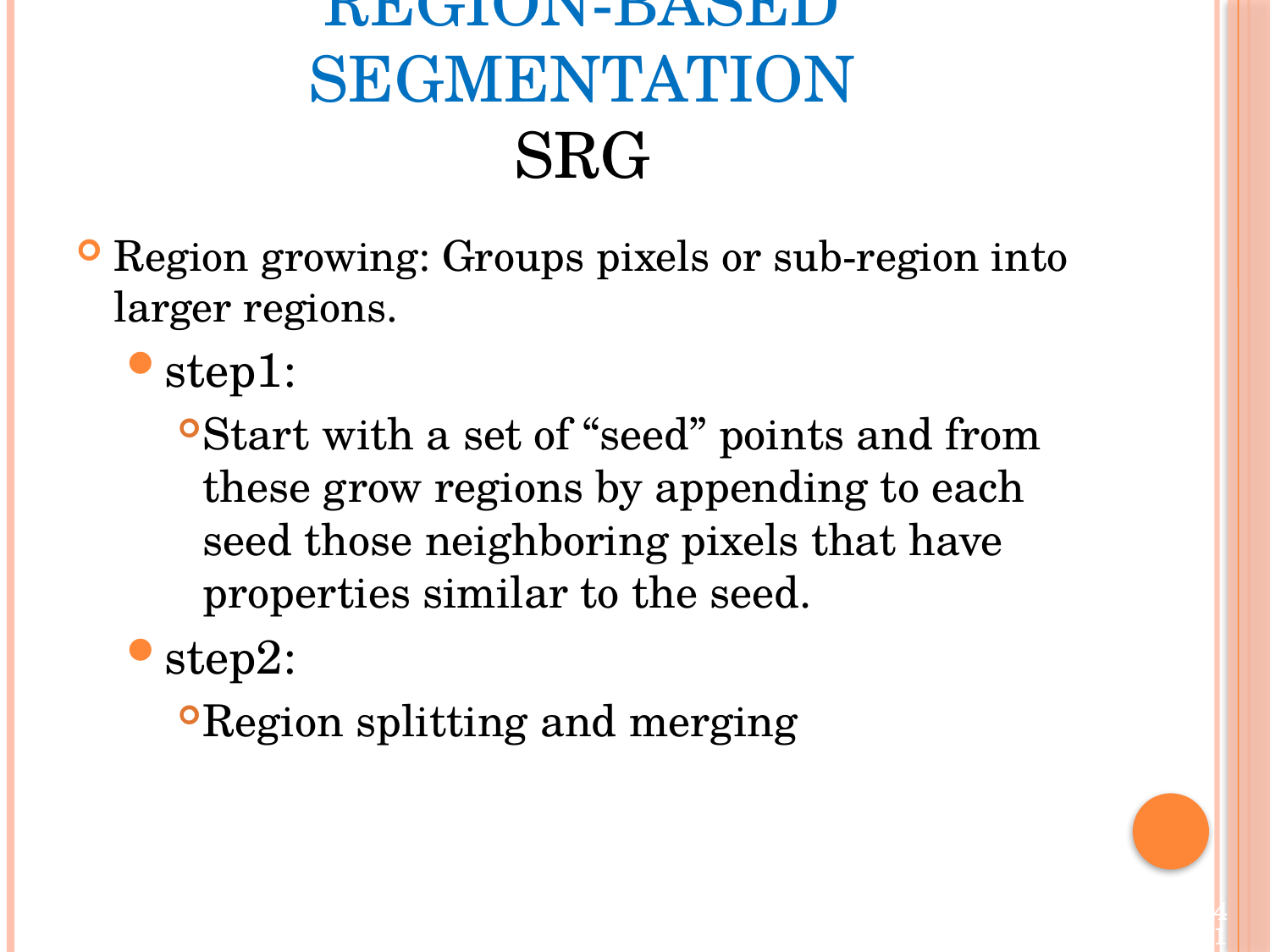

# region-based segmentation SRG
Region growing: Groups pixels or sub-region into larger regions.
step1:
Start with a set of “seed” points and from   these grow regions by appending to each seed those neighboring pixels that have properties similar to the seed.
step2:
Region splitting and merging

41